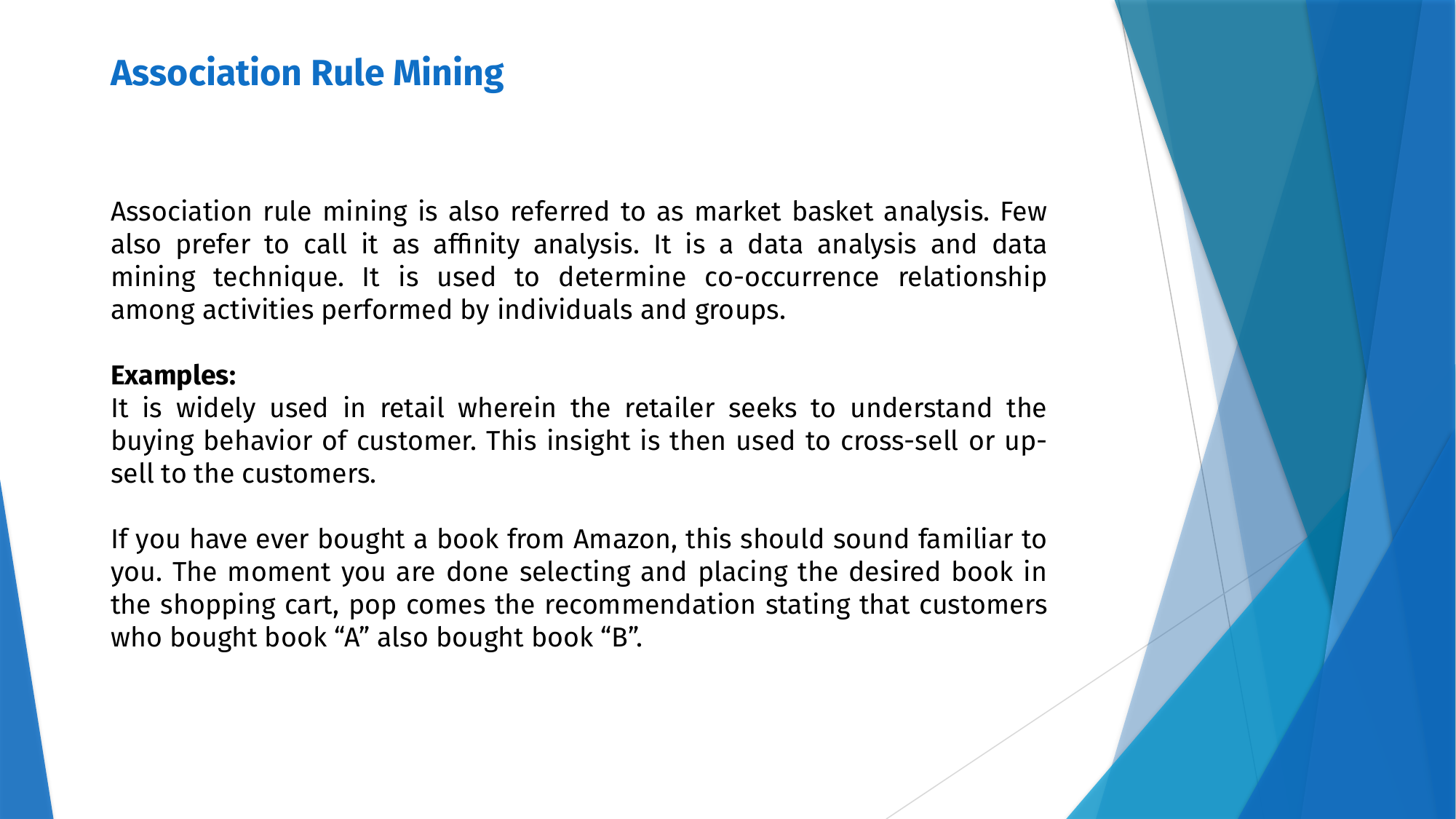

# Association Rule Mining
Association rule mining is also referred to as market basket analysis. Few also prefer to call it as affinity analysis. It is a data analysis and data mining technique. It is used to determine co-occurrence relationship among activities performed by individuals and groups.

Examples:
It is widely used in retail wherein the retailer seeks to understand the buying behavior of customer. This insight is then used to cross-sell or up-sell to the customers.

If you have ever bought a book from Amazon, this should sound familiar to you. The moment you are done selecting and placing the desired book in the shopping cart, pop comes the recommendation stating that customers who bought book “A” also bought book “B”.